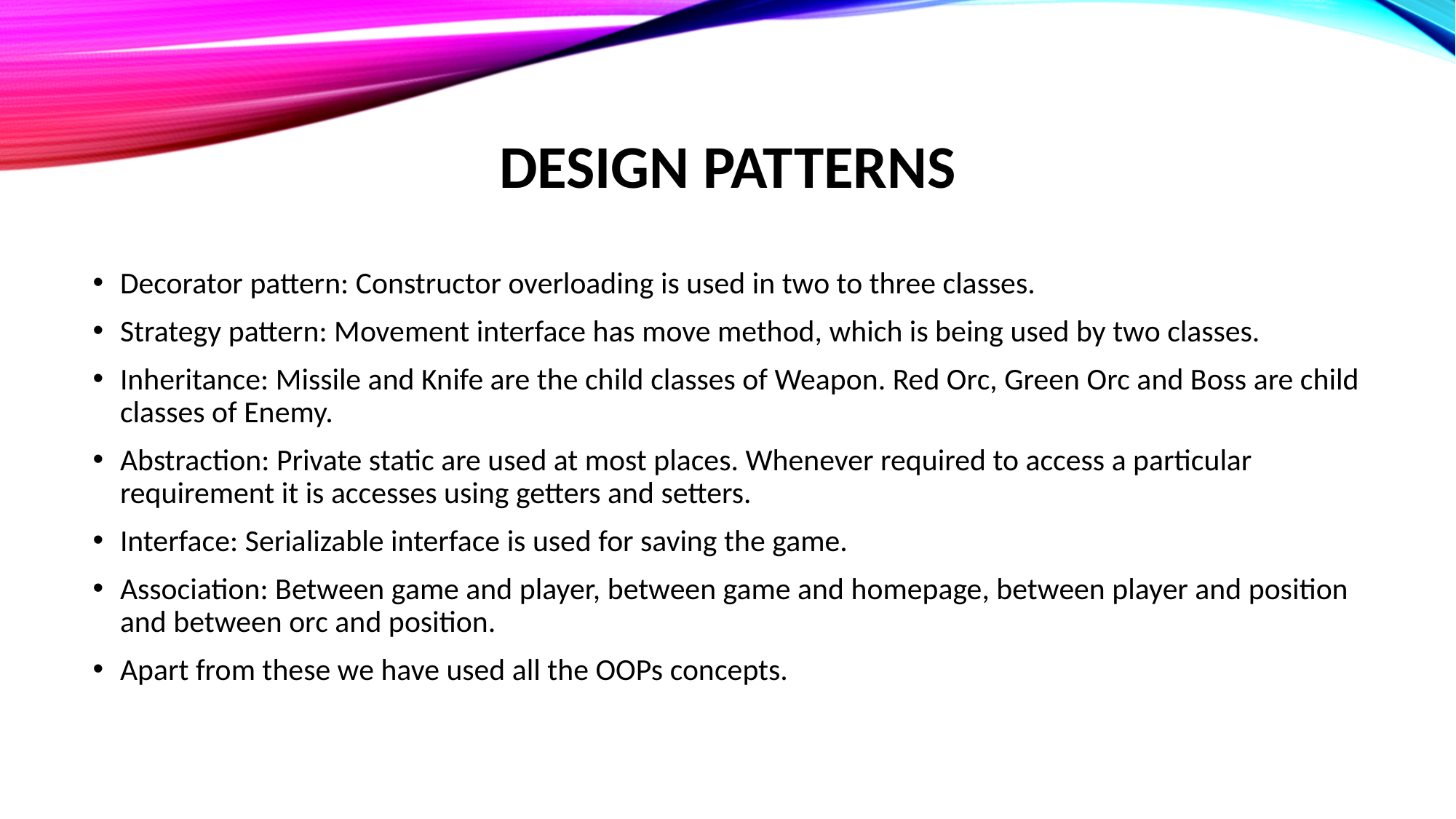

# DESIGN PATTERNS
Decorator pattern: Constructor overloading is used in two to three classes.
Strategy pattern: Movement interface has move method, which is being used by two classes.
Inheritance: Missile and Knife are the child classes of Weapon. Red Orc, Green Orc and Boss are child classes of Enemy.
Abstraction: Private static are used at most places. Whenever required to access a particular requirement it is accesses using getters and setters.
Interface: Serializable interface is used for saving the game.
Association: Between game and player, between game and homepage, between player and position and between orc and position.
Apart from these we have used all the OOPs concepts.